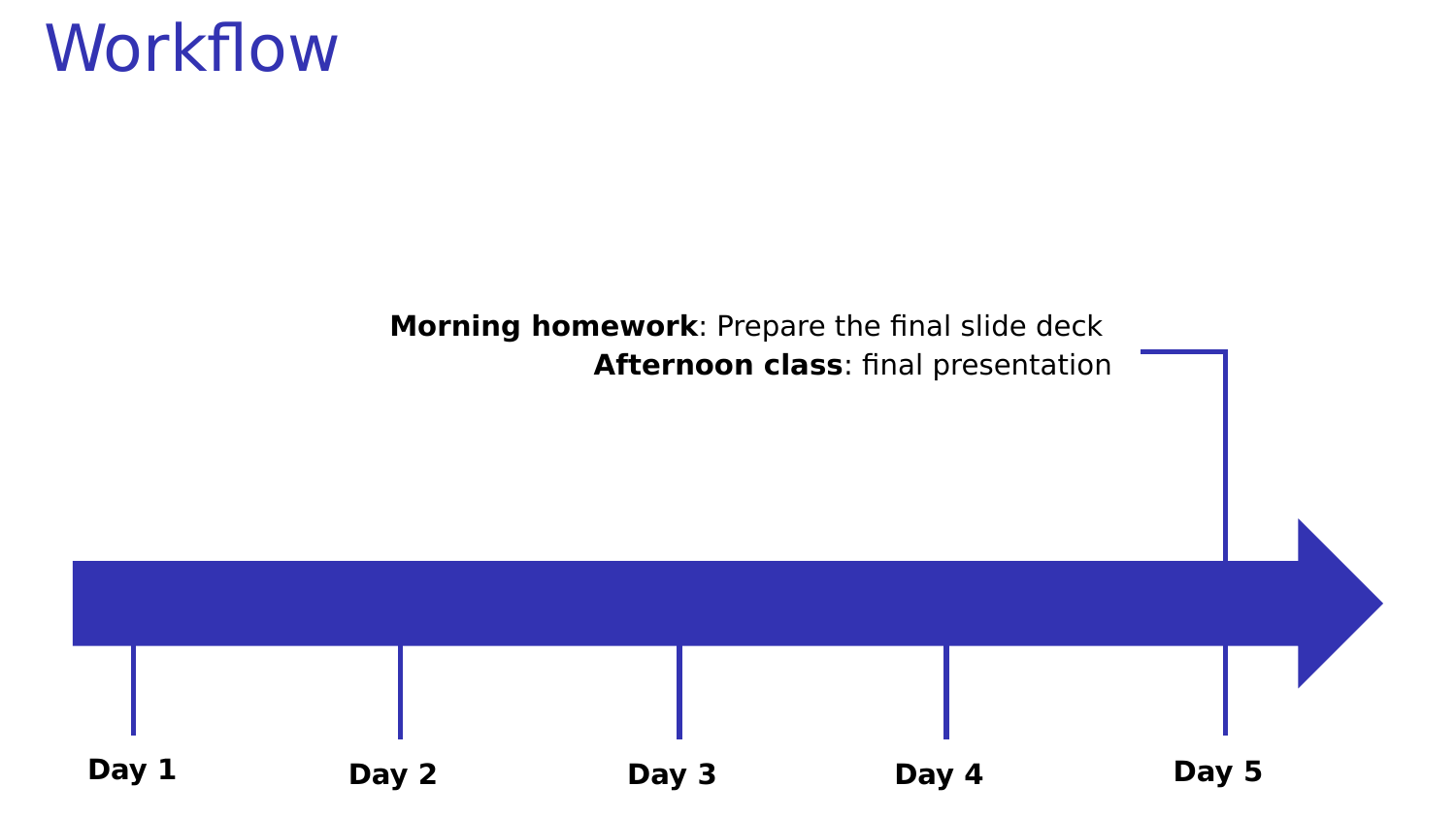

# Workflow

Morning homework: Prepare the final slide deck
Afternoon class: final presentation

Day 1
Day 5
Day 4
Day 2
Day 3